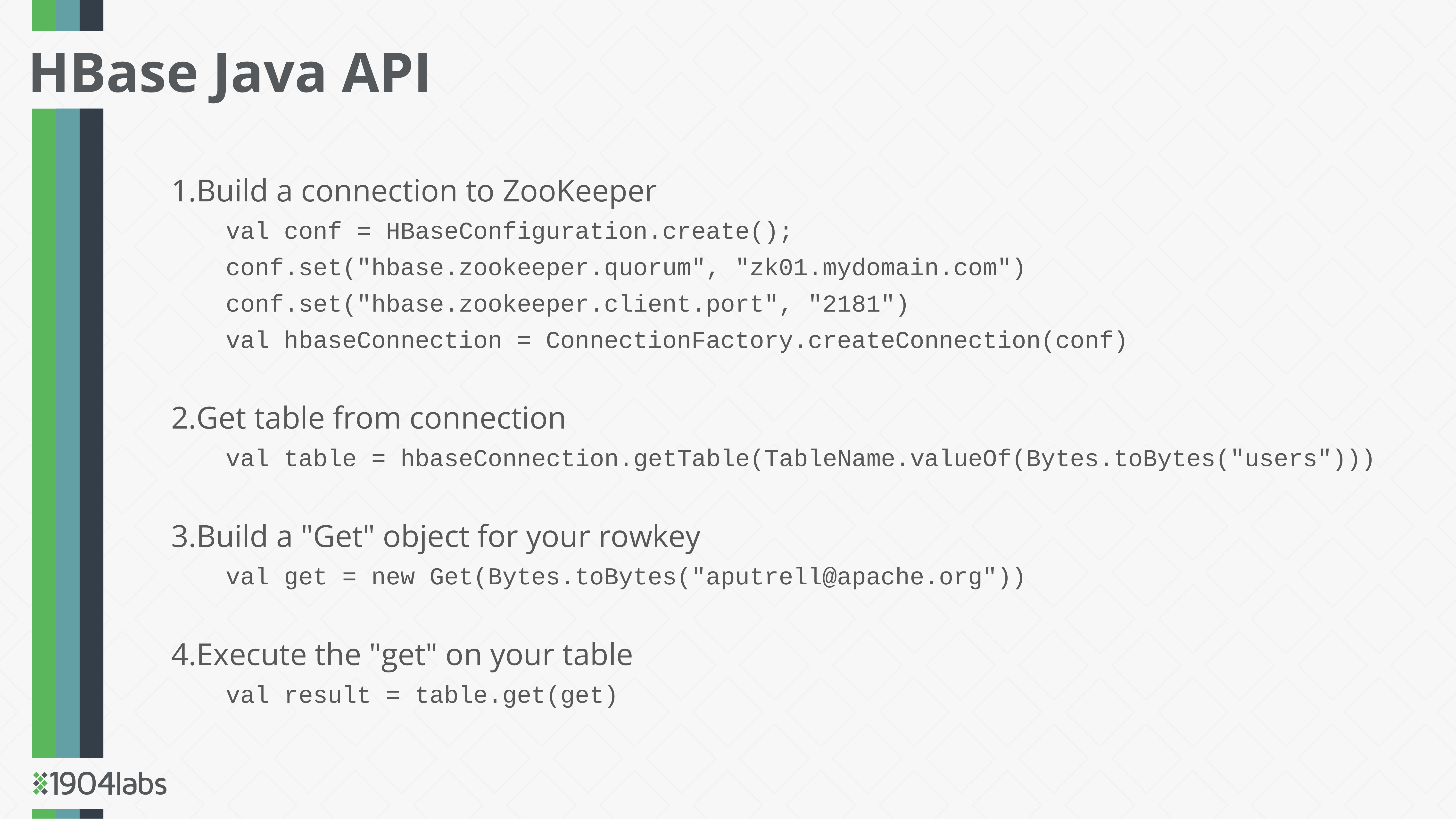

HBase Java API
Build a connection to ZooKeeper
val conf = HBaseConfiguration.create();
conf.set("hbase.zookeeper.quorum", "zk01.mydomain.com")
conf.set("hbase.zookeeper.client.port", "2181")
val hbaseConnection = ConnectionFactory.createConnection(conf)

Get table from connection
val table = hbaseConnection.getTable(TableName.valueOf(Bytes.toBytes("users")))

Build a "Get" object for your rowkey
val get = new Get(Bytes.toBytes("aputrell@apache.org"))

Execute the "get" on your table
val result = table.get(get)